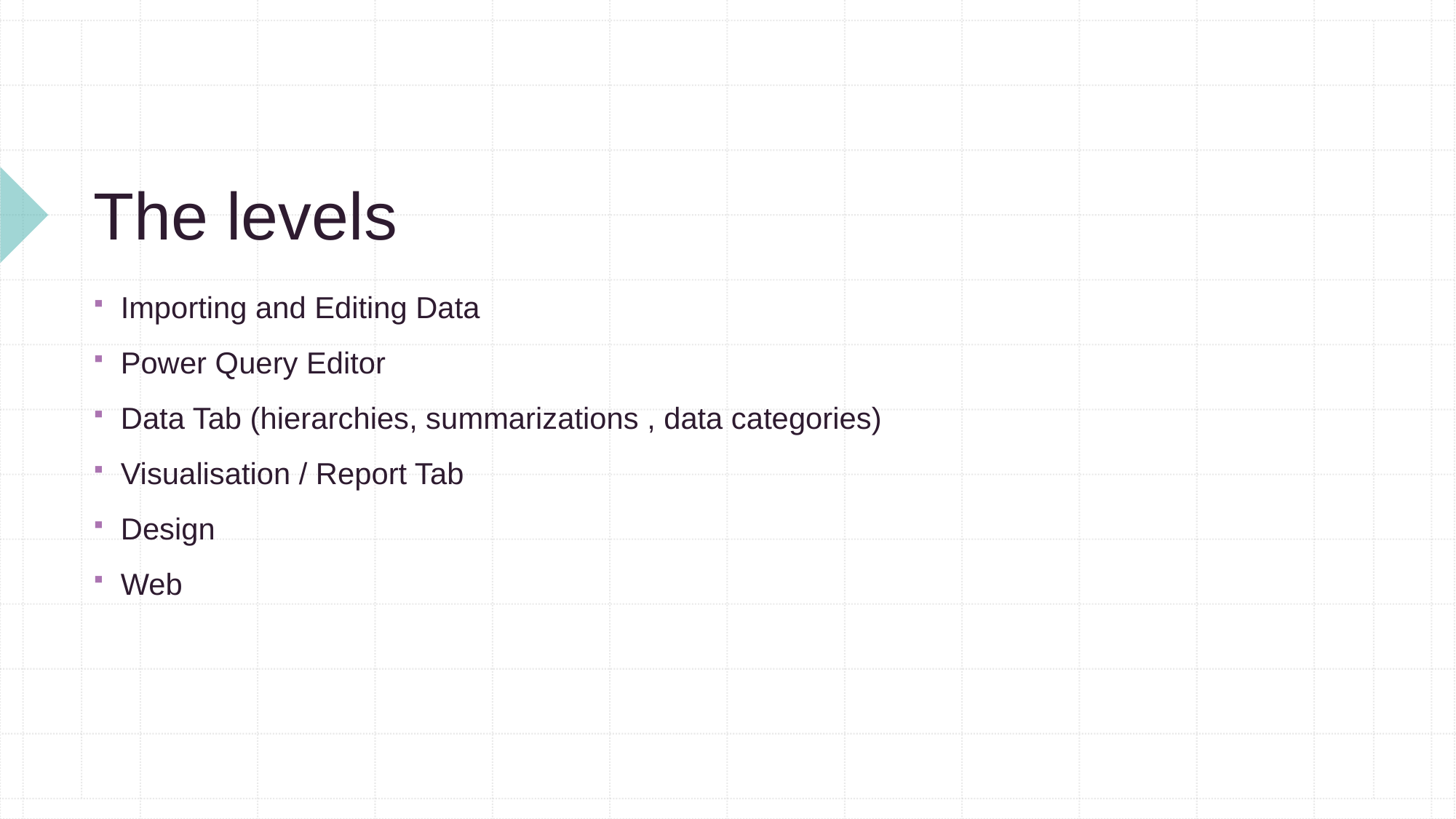

# The levels
Importing and Editing Data
Power Query Editor
Data Tab (hierarchies, summarizations , data categories)
Visualisation / Report Tab
Design
Web